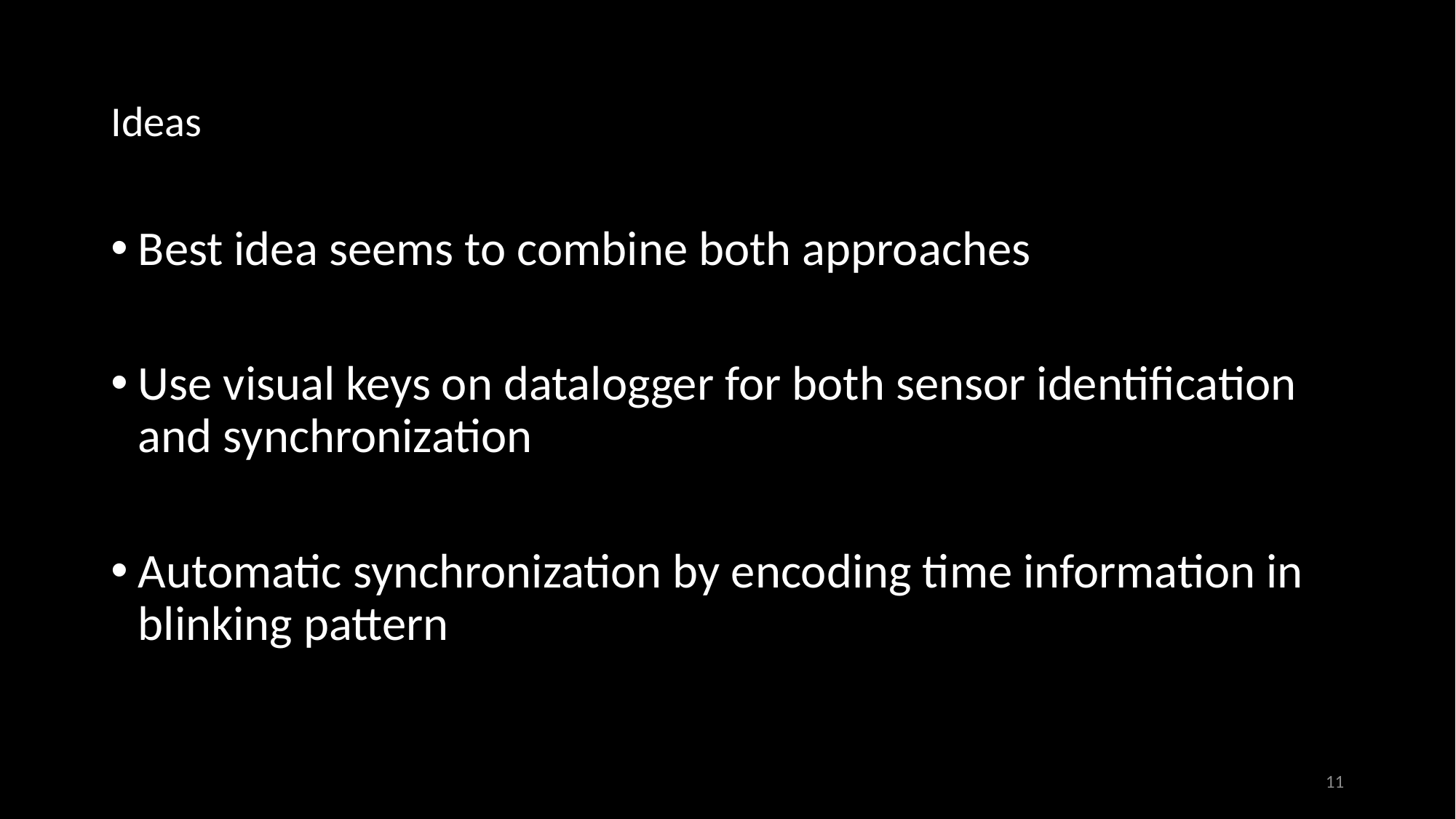

# Ideas
Best idea seems to combine both approaches

Use visual keys on datalogger for both sensor identification and synchronization

Automatic synchronization by encoding time information in blinking pattern
11